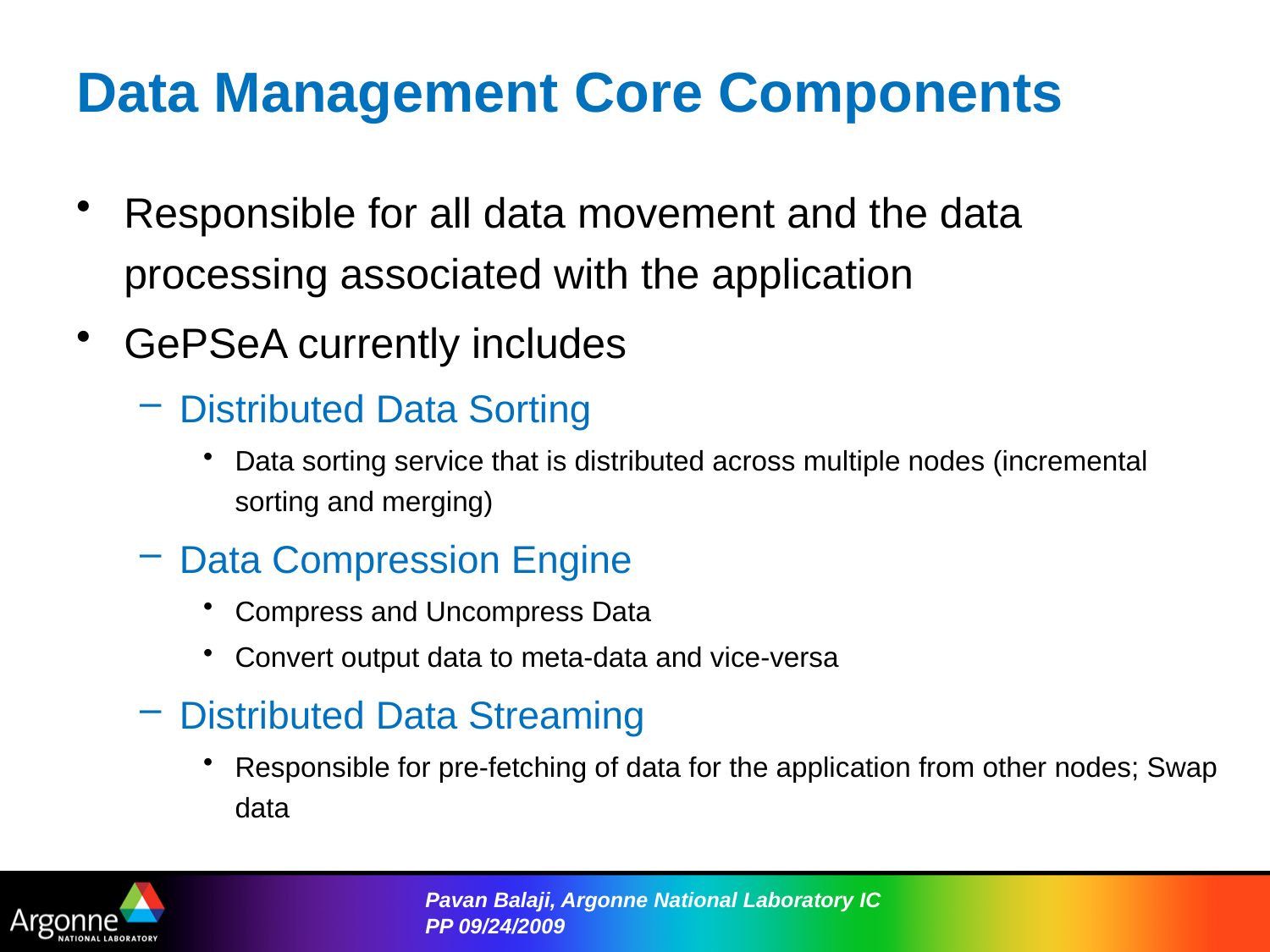

# Data Management Core Components
Responsible for all data movement and the data processing associated with the application
GePSeA currently includes
Distributed Data Sorting
Data sorting service that is distributed across multiple nodes (incremental sorting and merging)
Data Compression Engine
Compress and Uncompress Data
Convert output data to meta-data and vice-versa
Distributed Data Streaming
Responsible for pre-fetching of data for the application from other nodes; Swap data
Pavan Balaji, Argonne National Laboratory ICPP 09/24/2009